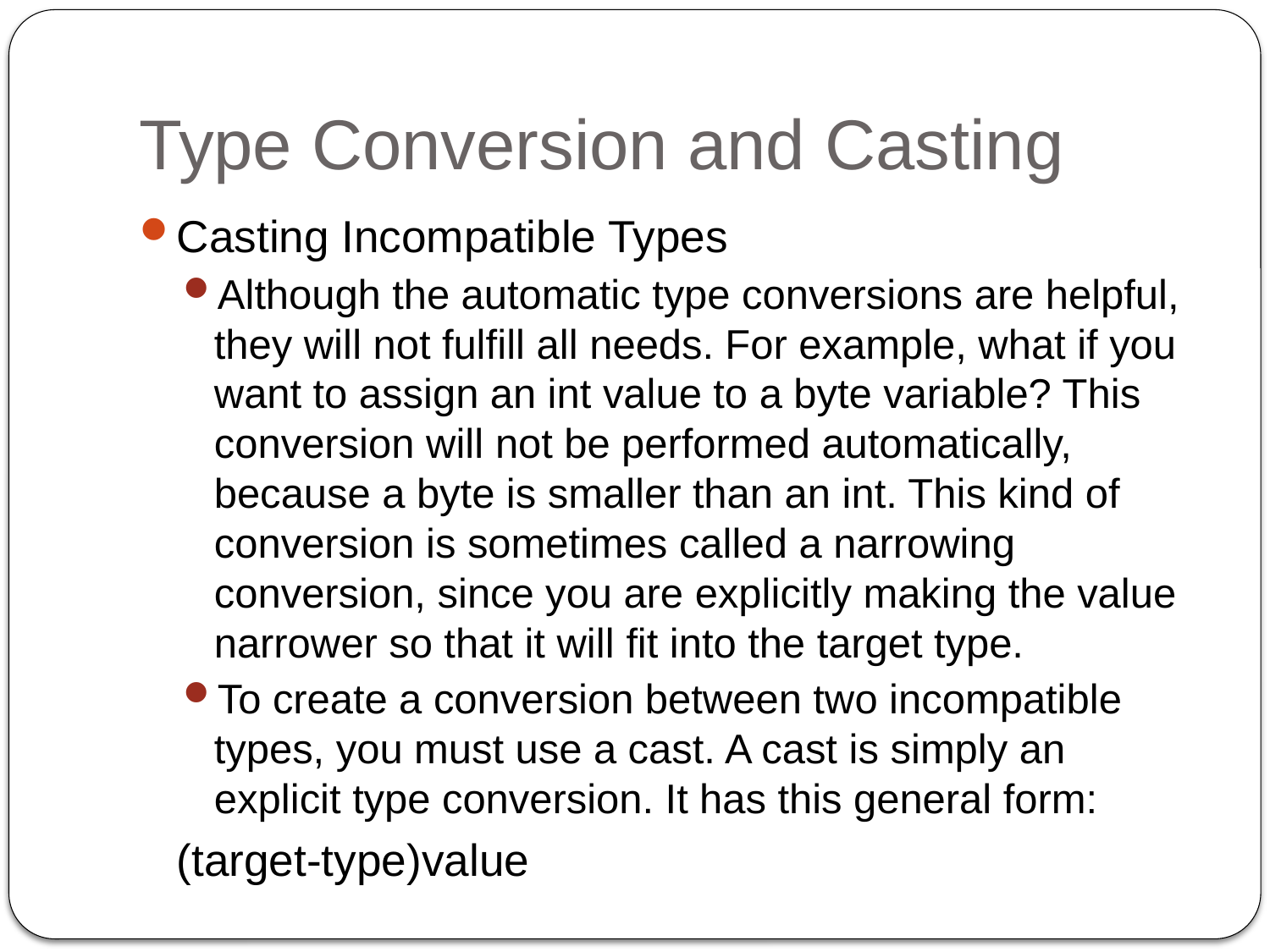

# Type Conversion and Casting
Casting Incompatible Types
Although the automatic type conversions are helpful, they will not fulfill all needs. For example, what if you want to assign an int value to a byte variable? This conversion will not be performed automatically, because a byte is smaller than an int. This kind of conversion is sometimes called a narrowing conversion, since you are explicitly making the value narrower so that it will fit into the target type.
To create a conversion between two incompatible types, you must use a cast. A cast is simply an explicit type conversion. It has this general form:
		(target-type)value